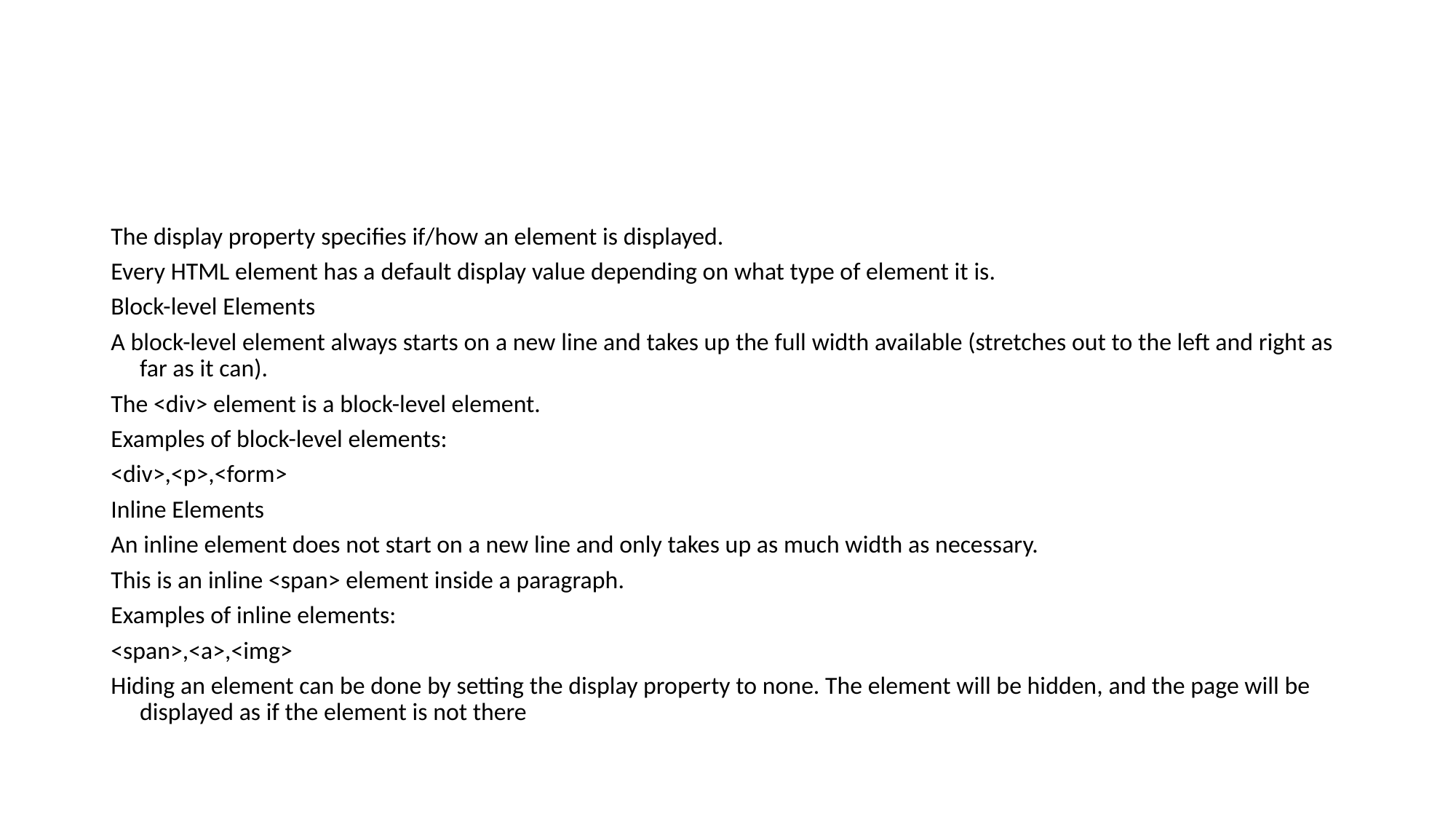

#
The display property specifies if/how an element is displayed.
Every HTML element has a default display value depending on what type of element it is.
Block-level Elements
A block-level element always starts on a new line and takes up the full width available (stretches out to the left and right as far as it can).
The <div> element is a block-level element.
Examples of block-level elements:
<div>,<p>,<form>
Inline Elements
An inline element does not start on a new line and only takes up as much width as necessary.
This is an inline <span> element inside a paragraph.
Examples of inline elements:
<span>,<a>,<img>
Hiding an element can be done by setting the display property to none. The element will be hidden, and the page will be displayed as if the element is not there